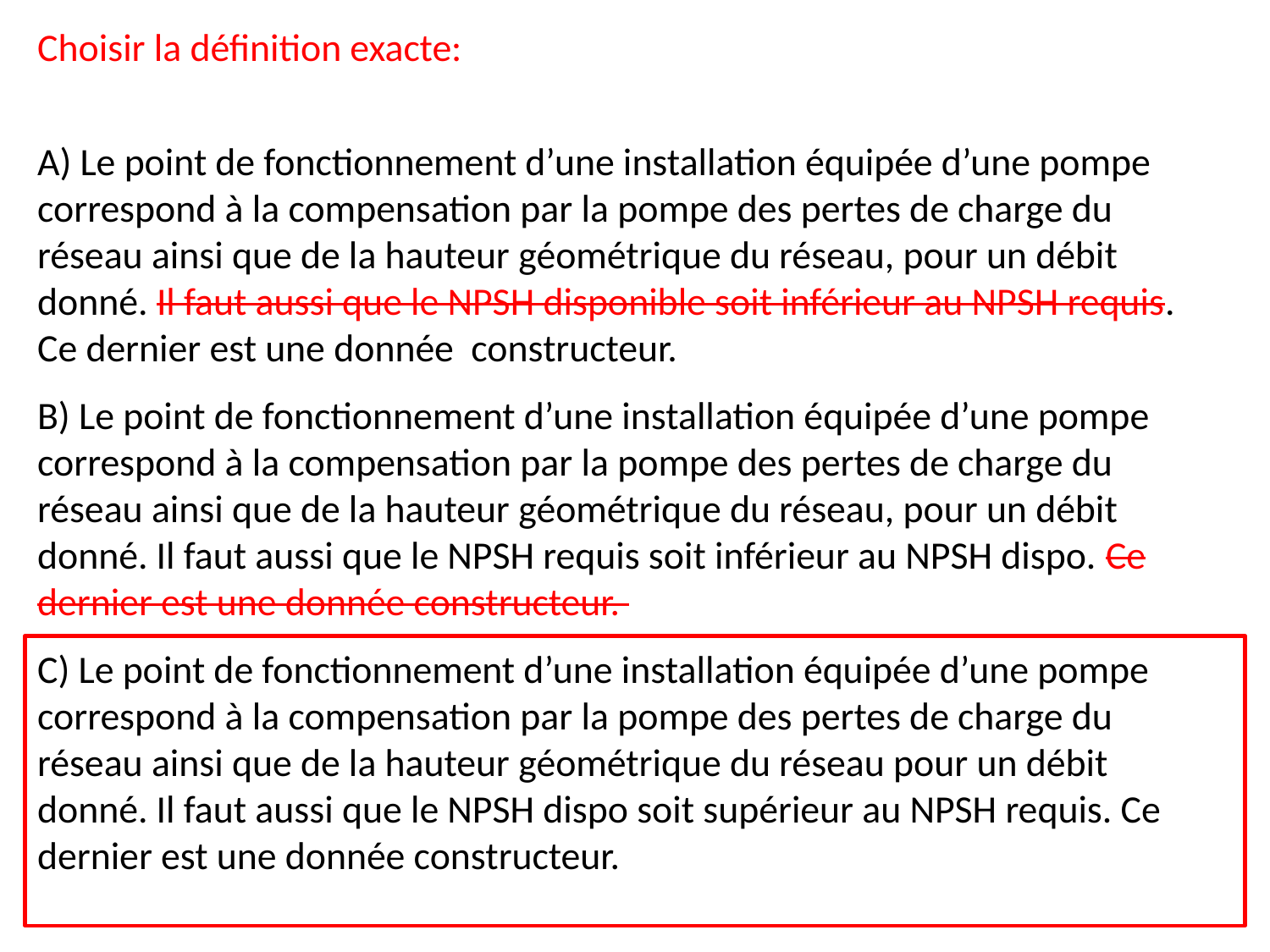

Choisir la définition exacte:

A) Le point de fonctionnement d’une installation équipée d’une pompe correspond à la compensation par la pompe des pertes de charge du réseau ainsi que de la hauteur géométrique du réseau, pour un débit donné. Il faut aussi que le NPSH disponible soit inférieur au NPSH requis. Ce dernier est une donnée  constructeur.
B) Le point de fonctionnement d’une installation équipée d’une pompe correspond à la compensation par la pompe des pertes de charge du réseau ainsi que de la hauteur géométrique du réseau, pour un débit donné. Il faut aussi que le NPSH requis soit inférieur au NPSH dispo. Ce dernier est une donnée constructeur.
C) Le point de fonctionnement d’une installation équipée d’une pompe correspond à la compensation par la pompe des pertes de charge du réseau ainsi que de la hauteur géométrique du réseau pour un débit donné. Il faut aussi que le NPSH dispo soit supérieur au NPSH requis. Ce dernier est une donnée constructeur.